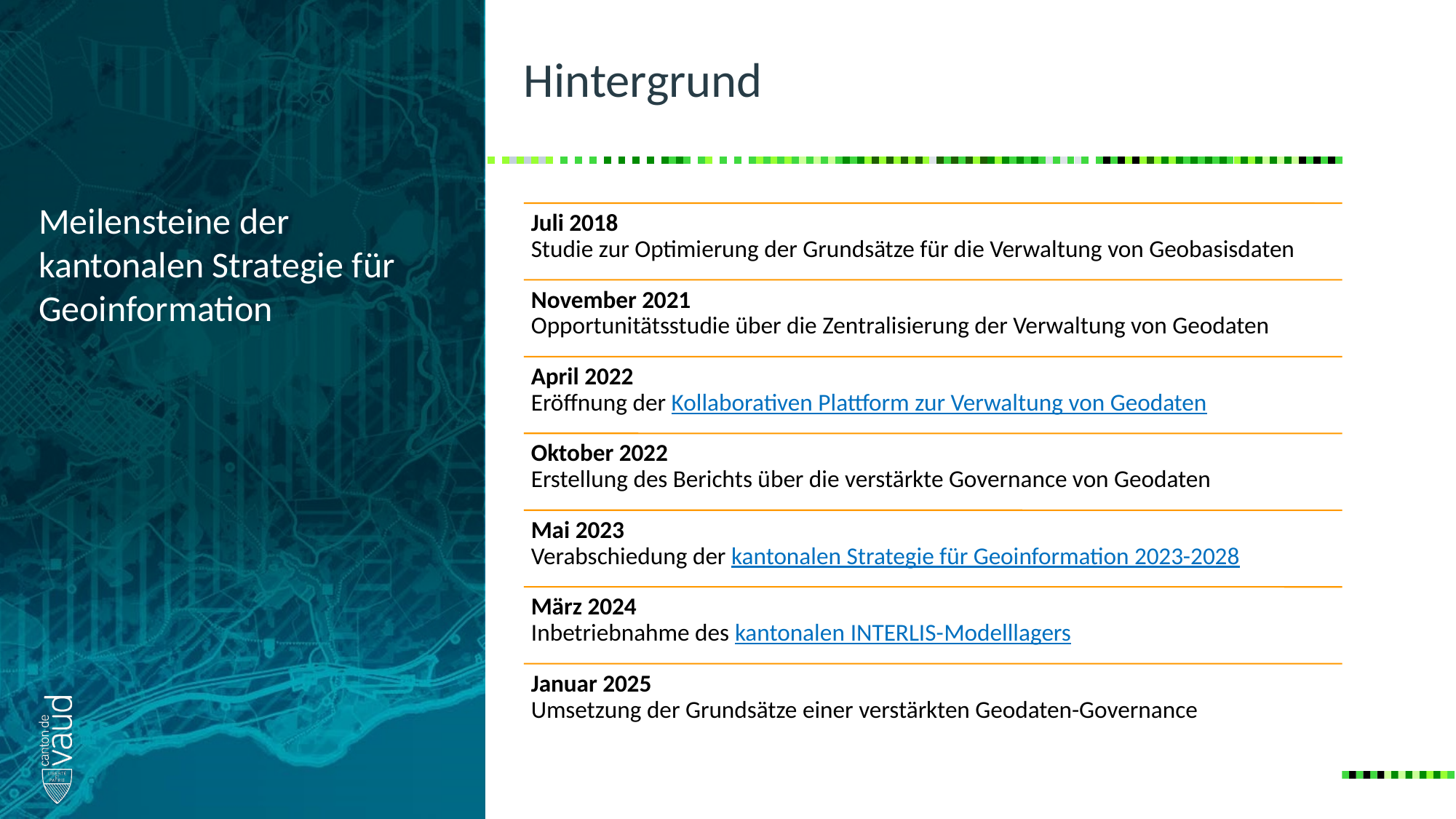

Meilensteine der kantonalen Strategie für Geoinformation
# Hintergrund
Juli 2018
Studie zur Optimierung der Grundsätze für die Verwaltung von Geobasisdaten
November 2021
Opportunitätsstudie über die Zentralisierung der Verwaltung von Geodaten
April 2022
Eröffnung der Kollaborativen Plattform zur Verwaltung von Geodaten
Oktober 2022
Erstellung des Berichts über die verstärkte Governance von Geodaten
Mai 2023
Verabschiedung der kantonalen Strategie für Geoinformation 2023-2028
März 2024
Inbetriebnahme des kantonalen INTERLIS-Modelllagers
Januar 2025
Umsetzung der Grundsätze einer verstärkten Geodaten-Governance